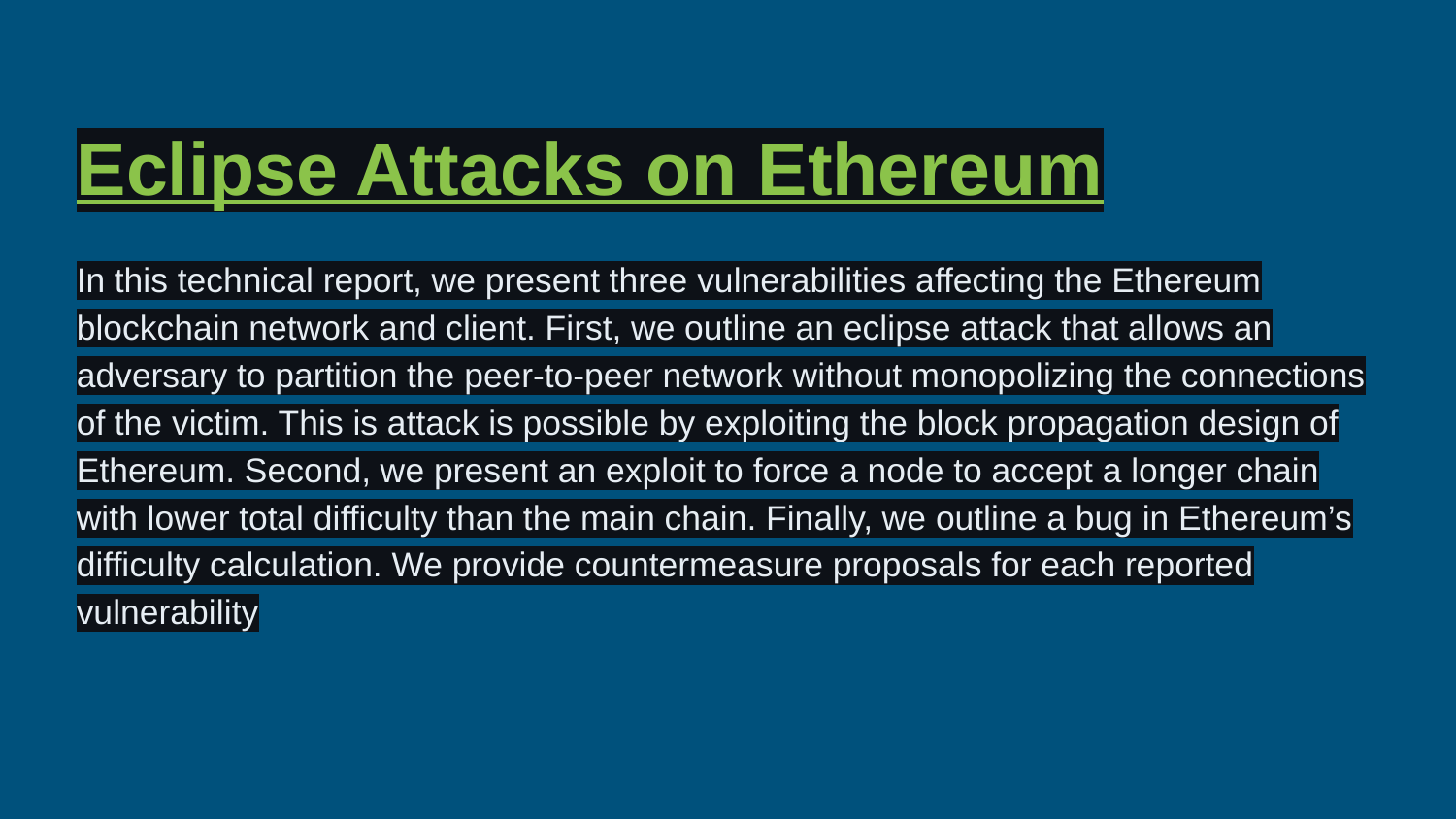

# Eclipse Attacks on Ethereum

In this technical report, we present three vulnerabilities affecting the Ethereum blockchain network and client. First, we outline an eclipse attack that allows an adversary to partition the peer-to-peer network without monopolizing the connections of the victim. This is attack is possible by exploiting the block propagation design of Ethereum. Second, we present an exploit to force a node to accept a longer chain with lower total difficulty than the main chain. Finally, we outline a bug in Ethereum’s difficulty calculation. We provide countermeasure proposals for each reported vulnerability